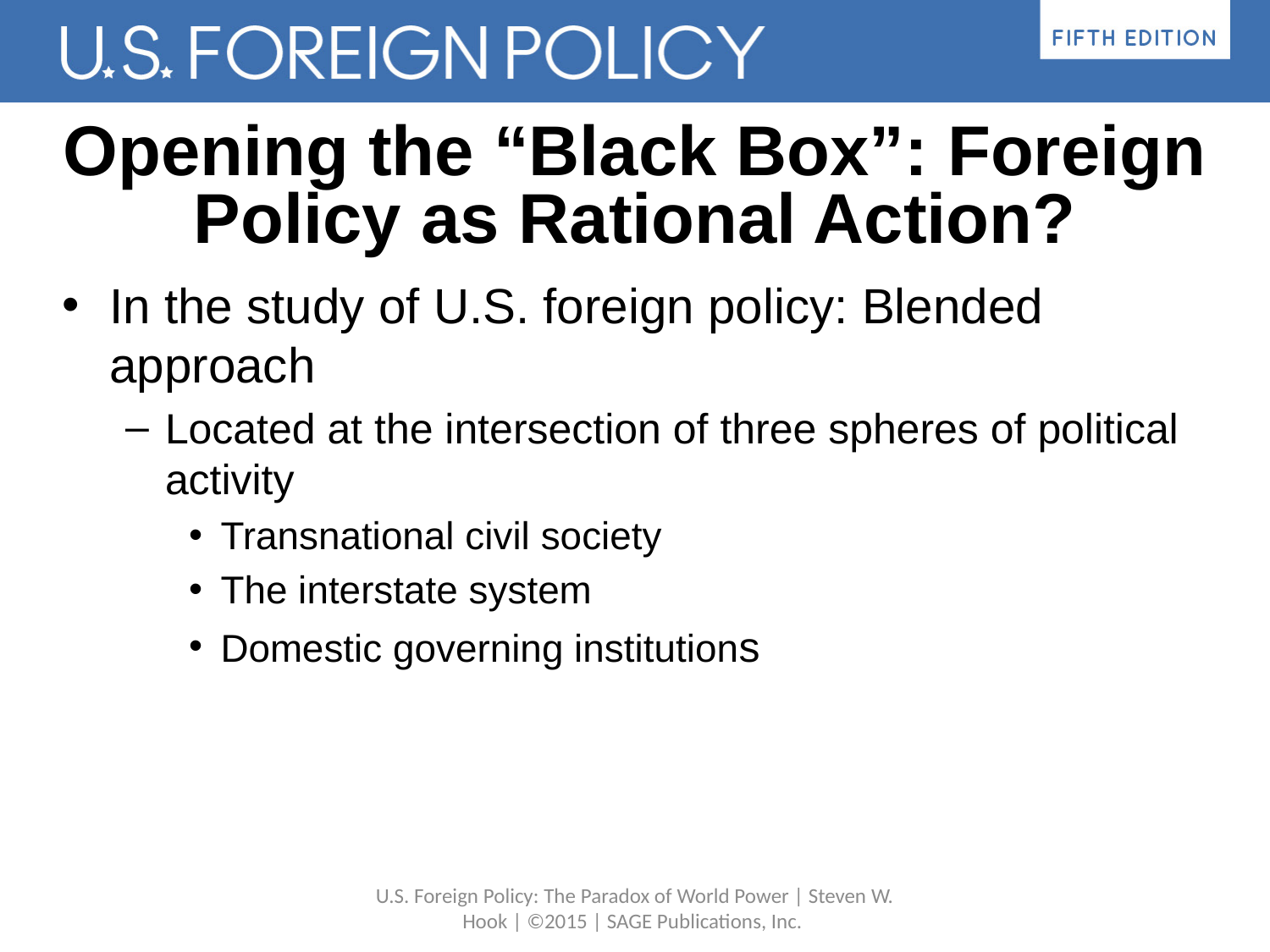

# Opening the “Black Box”: Foreign Policy as Rational Action?
In the study of U.S. foreign policy: Blended approach
Located at the intersection of three spheres of political activity
Transnational civil society
The interstate system
Domestic governing institutions
U.S. Foreign Policy: The Paradox of World Power | Steven W. Hook | ©2015 | SAGE Publications, Inc.